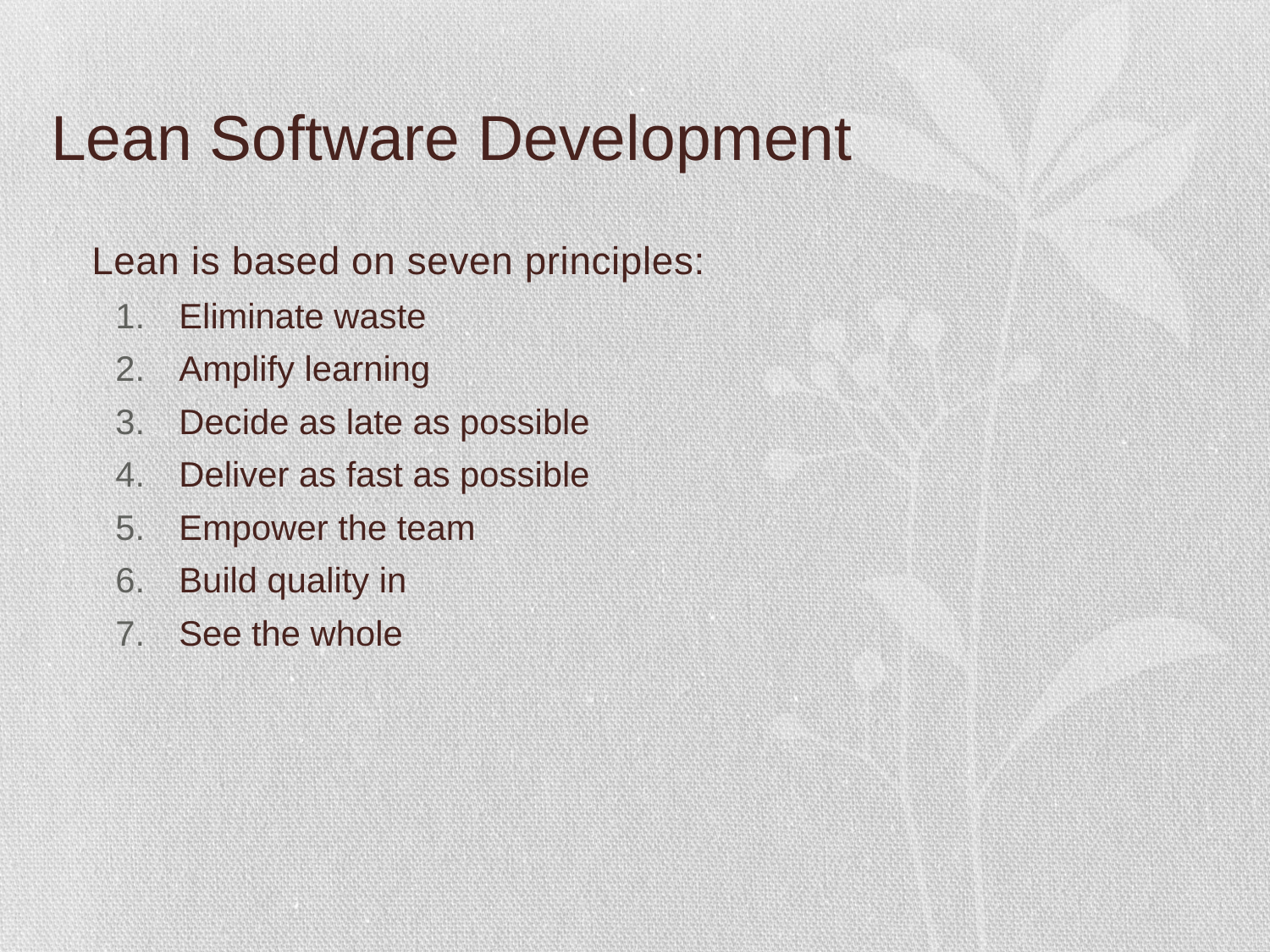

# Lean Software Development
Lean is based on seven principles:
Eliminate waste
Amplify learning
Decide as late as possible
Deliver as fast as possible
Empower the team
Build quality in
See the whole